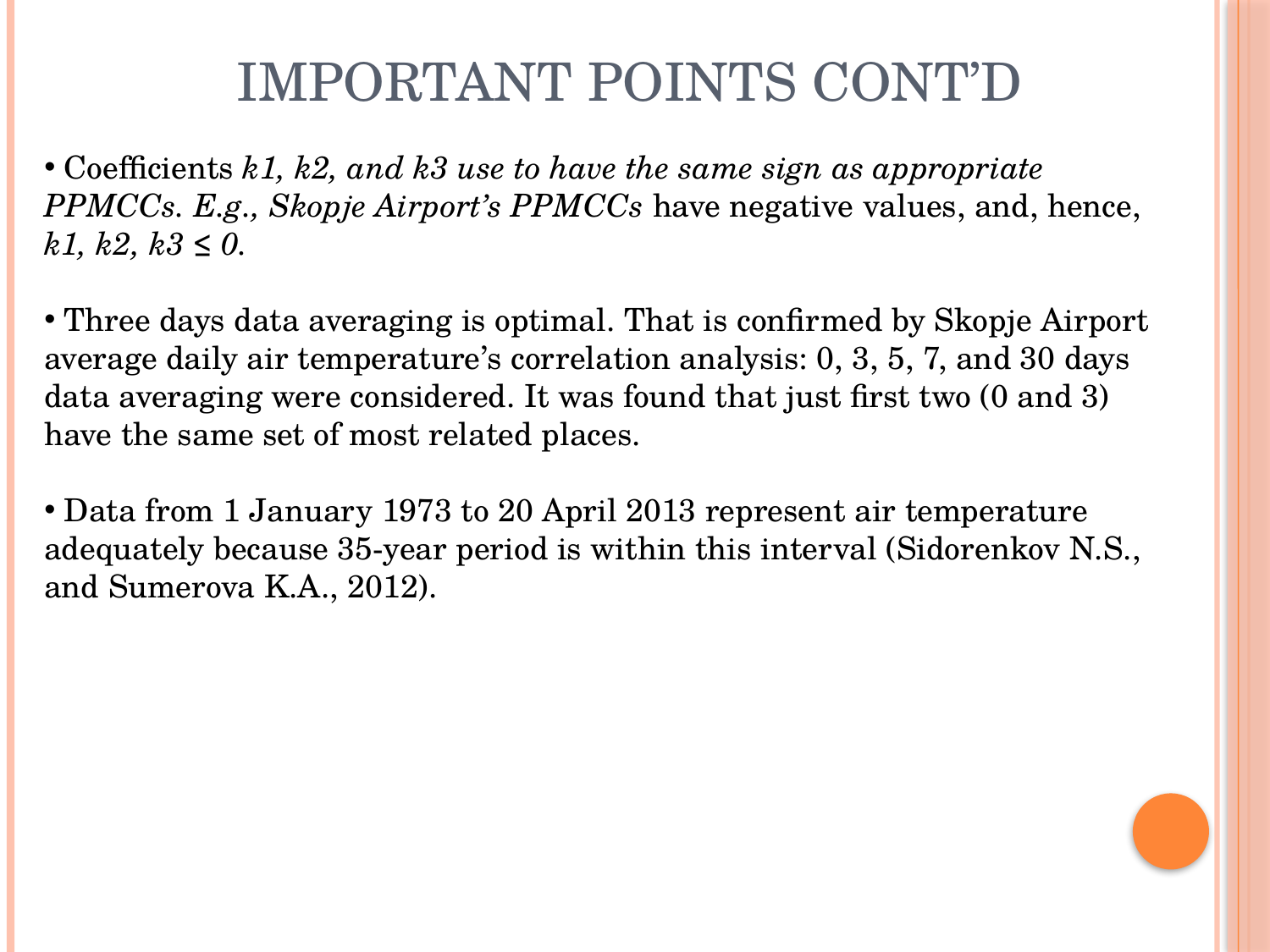

Important Points cont’d

 Coefficients k1, k2, and k3 use to have the same sign as appropriate PPMCCs. E.g., Skopje Airport’s PPMCCs have negative values, and, hence, k1, k2, k3 ≤ 0.

 Three days data averaging is optimal. That is confirmed by Skopje Airport average daily air temperature’s correlation analysis: 0, 3, 5, 7, and 30 days data averaging were considered. It was found that just first two (0 and 3)
have the same set of most related places.

 Data from 1 January 1973 to 20 April 2013 represent air temperature adequately because 35-year period is within this interval (Sidorenkov N.S., and Sumerova K.A., 2012).